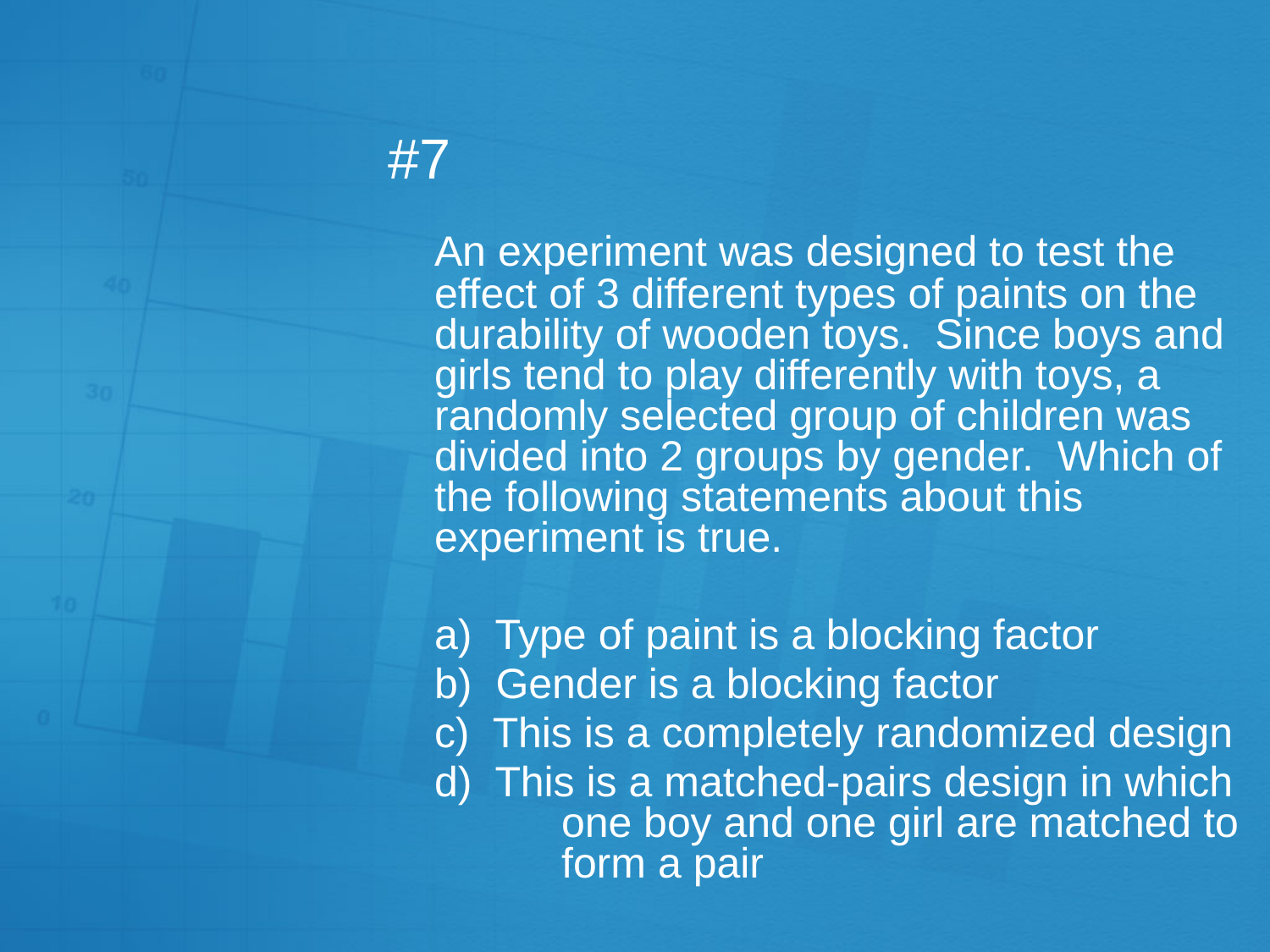

# #7
	An experiment was designed to test the effect of 3 different types of paints on the durability of wooden toys.  Since boys and girls tend to play differently with toys, a randomly selected group of children was divided into 2 groups by gender.  Which of the following statements about this experiment is true.

	a)  Type of paint is a blocking factor
	b)  Gender is a blocking factor
	c)  This is a completely randomized design
	d)  This is a matched-pairs design in which 	one boy and one girl are matched to 	form a pair